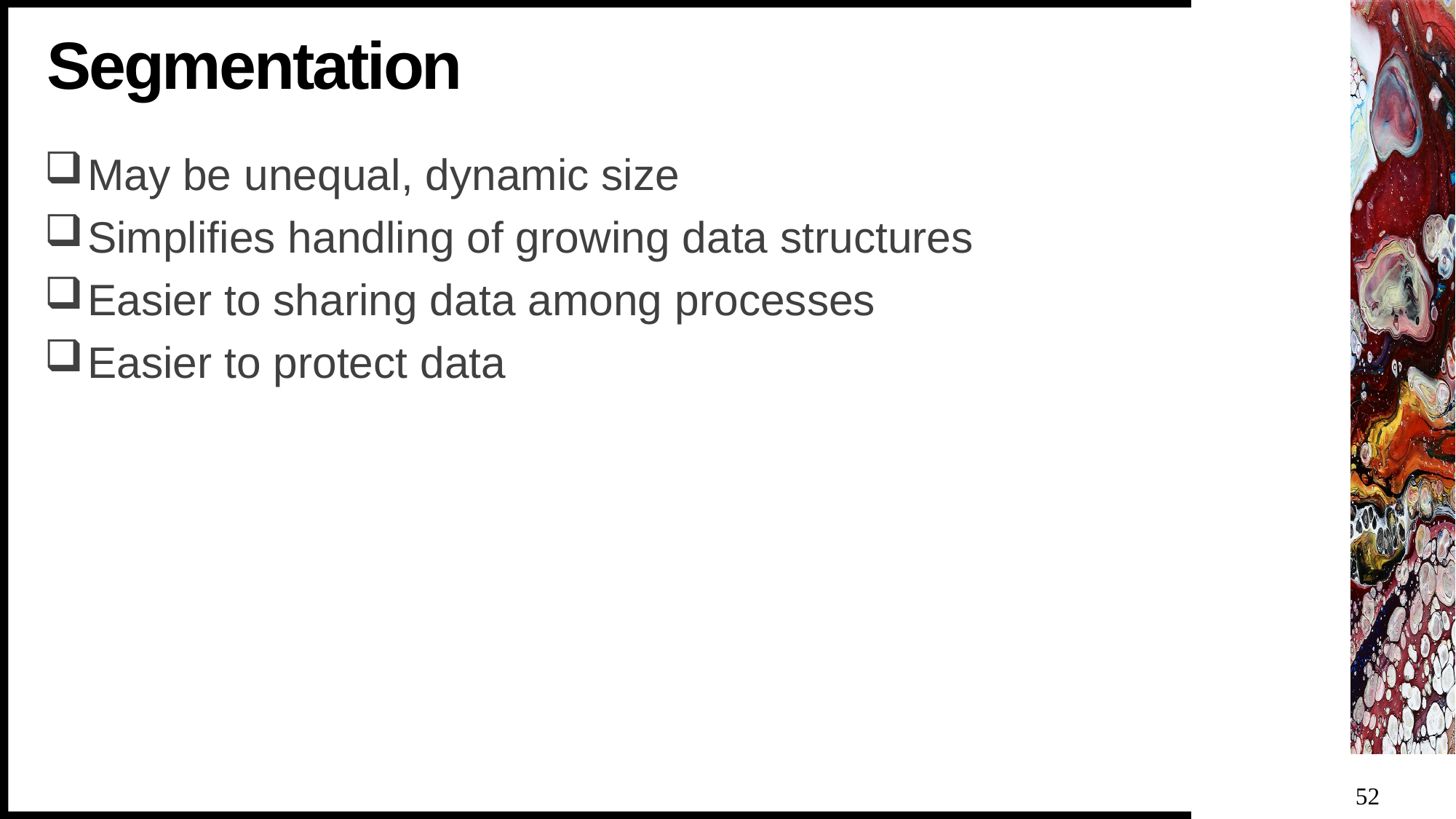

# Segmentation
May be unequal, dynamic size
Simplifies handling of growing data structures
Easier to sharing data among processes
Easier to protect data

52